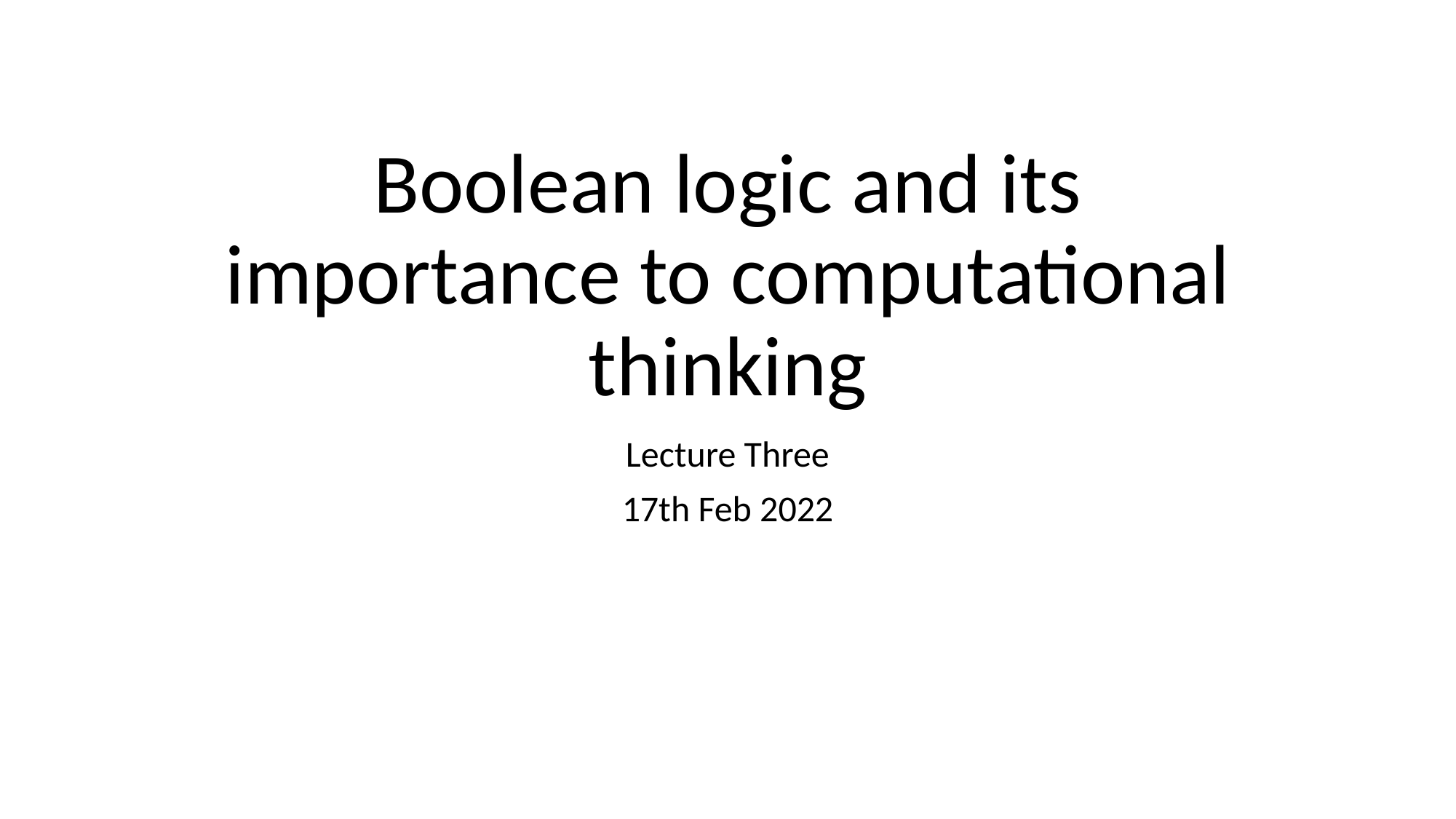

# Boolean logic and its importance to computational thinking
Lecture Three
17th Feb 2022